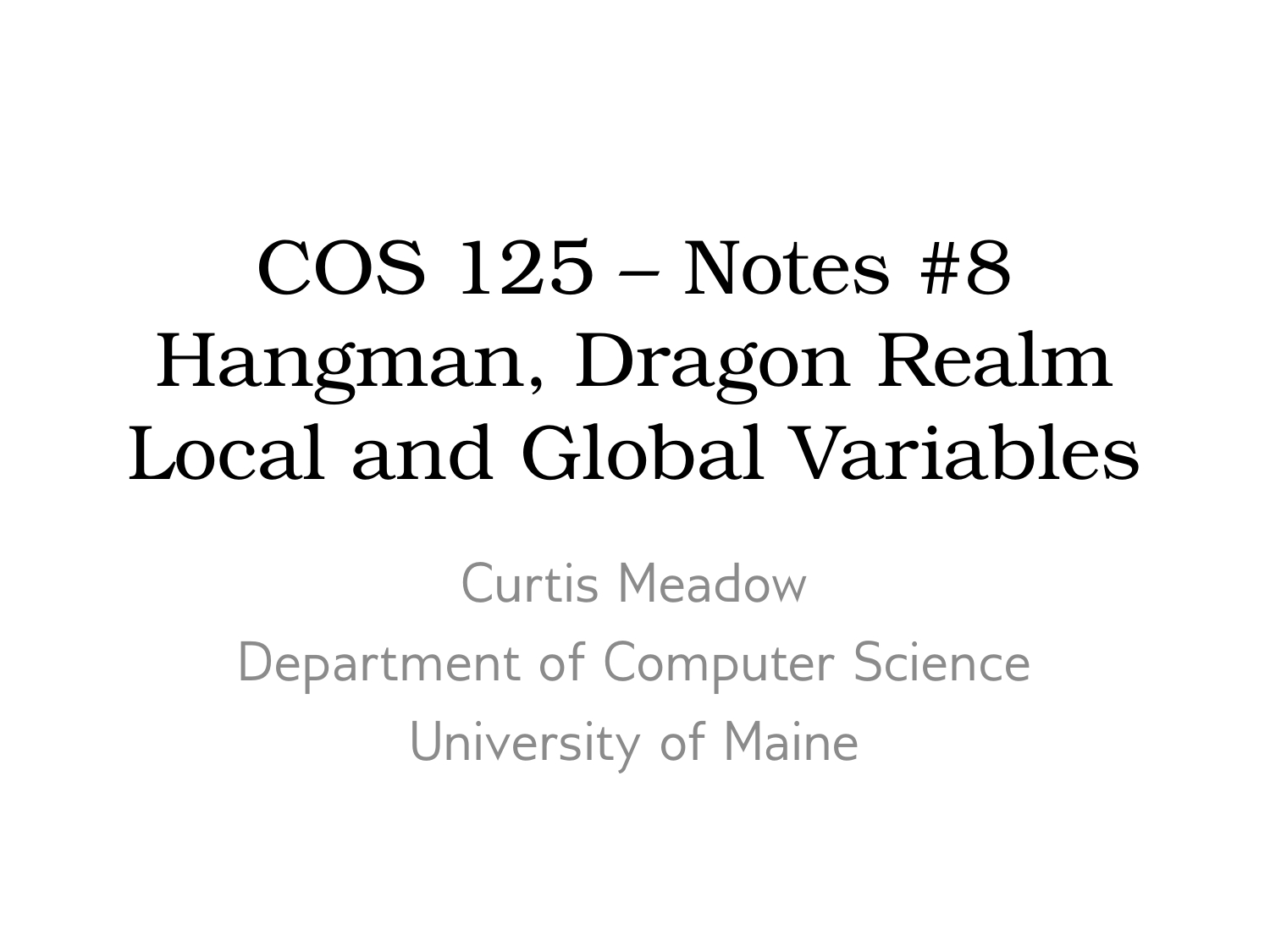

# COS 125 – Notes #8 Hangman, Dragon Realm Local and Global Variables
Curtis Meadow
Department of Computer Science
University of Maine